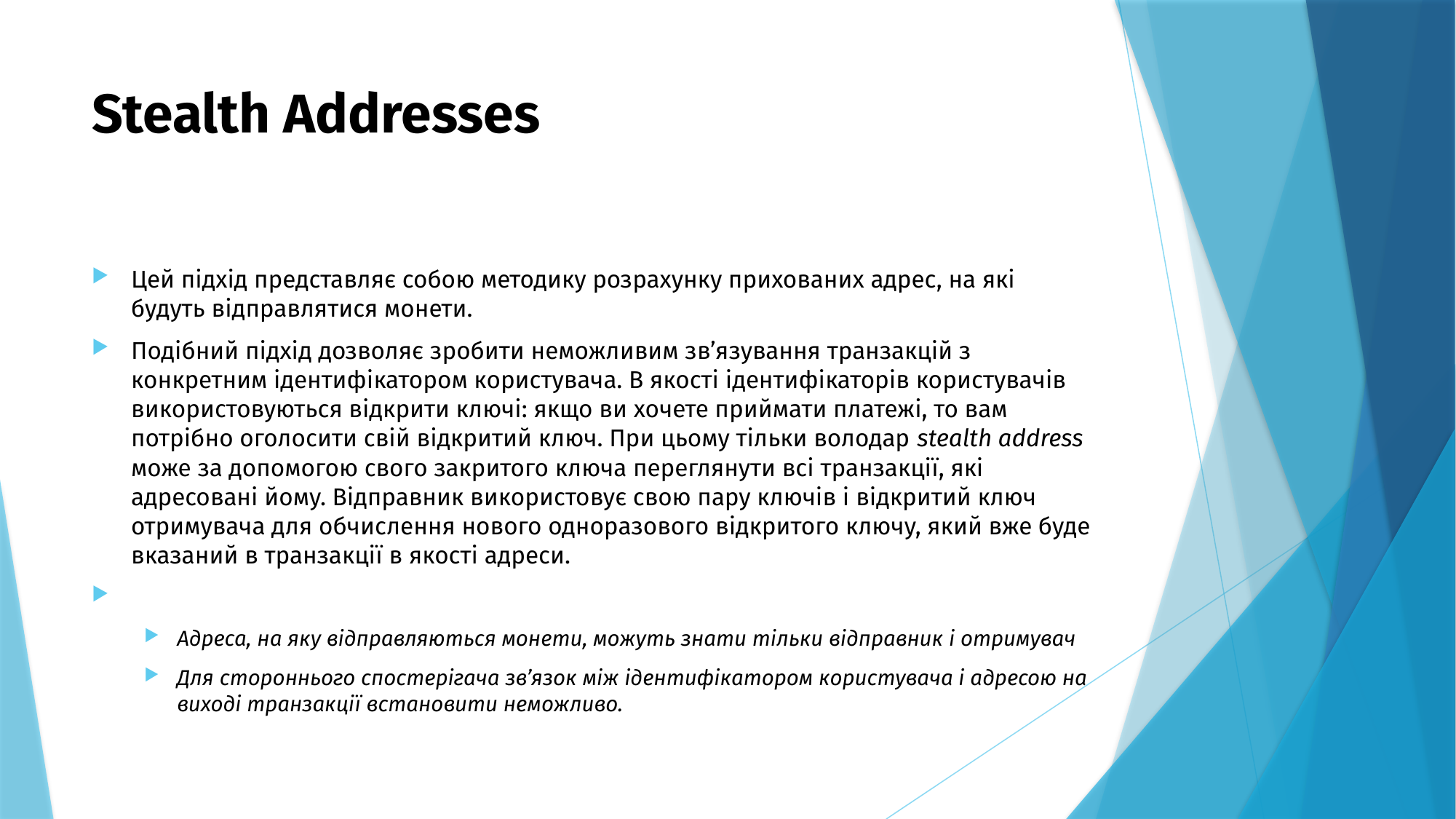

# Stealth Addresses
Цей підхід представляє собою методику розрахунку прихованих адрес, на які будуть відправлятися монети.
Подібний підхід дозволяє зробити неможливим зв’язування транзакцій з конкретним ідентифікатором користувача. В якості ідентифікаторів користувачів використовуються відкрити ключі: якщо ви хочете приймати платежі, то вам потрібно оголосити свій відкритий ключ. При цьому тільки володар stealth address може за допомогою свого закритого ключа переглянути всі транзакції, які адресовані йому. Відправник використовує свою пару ключів і відкритий ключ отримувача для обчислення нового одноразового відкритого ключу, який вже буде вказаний в транзакції в якості адреси.

Адреса, на яку відправляються монети, можуть знати тільки відправник і отримувач
Для стороннього спостерігача зв’язок між ідентифікатором користувача і адресою на виході транзакції встановити неможливо.